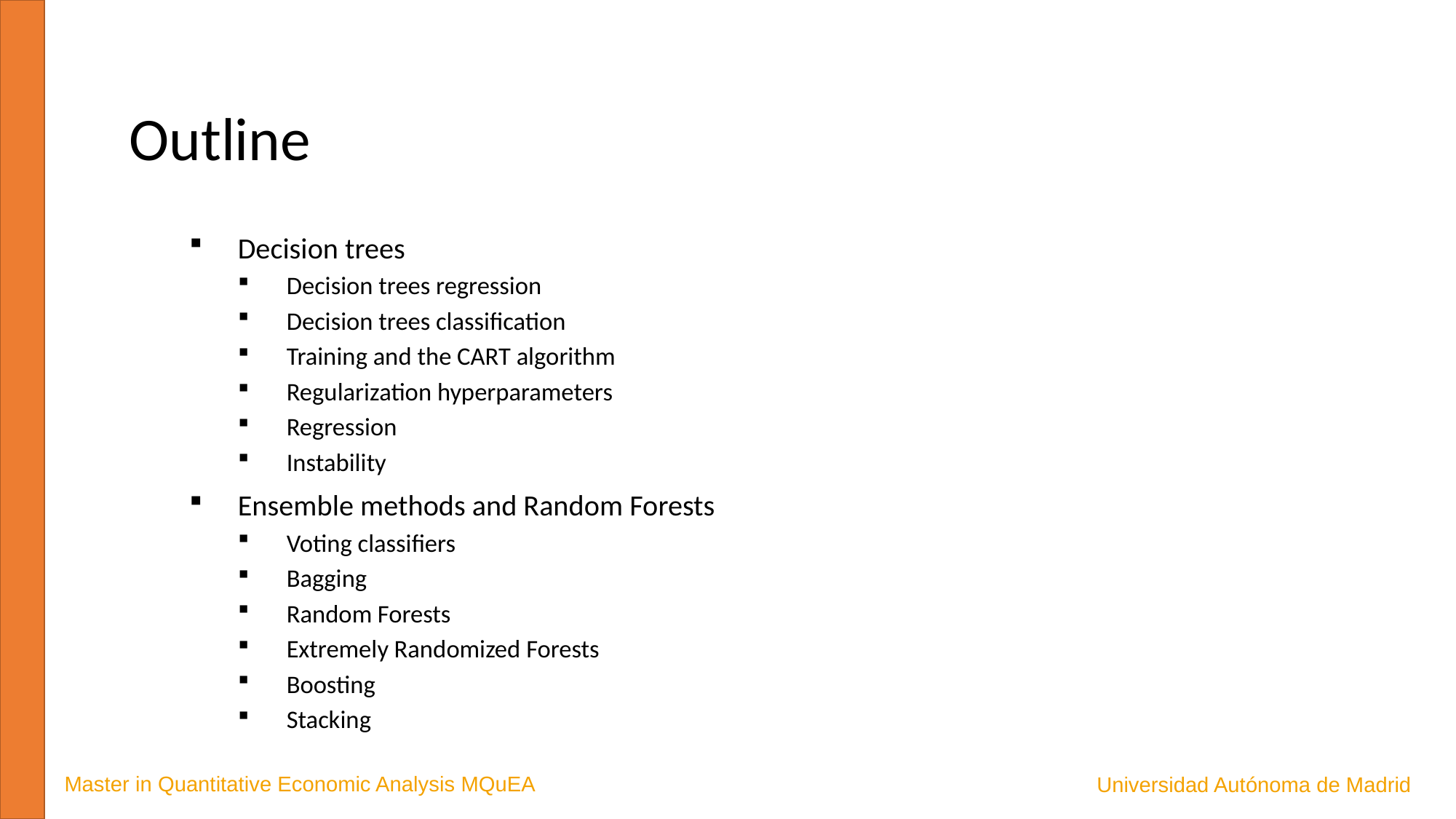

Outline
Decision trees
Decision trees regression
Decision trees classification
Training and the CART algorithm
Regularization hyperparameters
Regression
Instability
Ensemble methods and Random Forests
Voting classifiers
Bagging
Random Forests
Extremely Randomized Forests
Boosting
Stacking
Master in Quantitative Economic Analysis MQuEA
Universidad Autónoma de Madrid